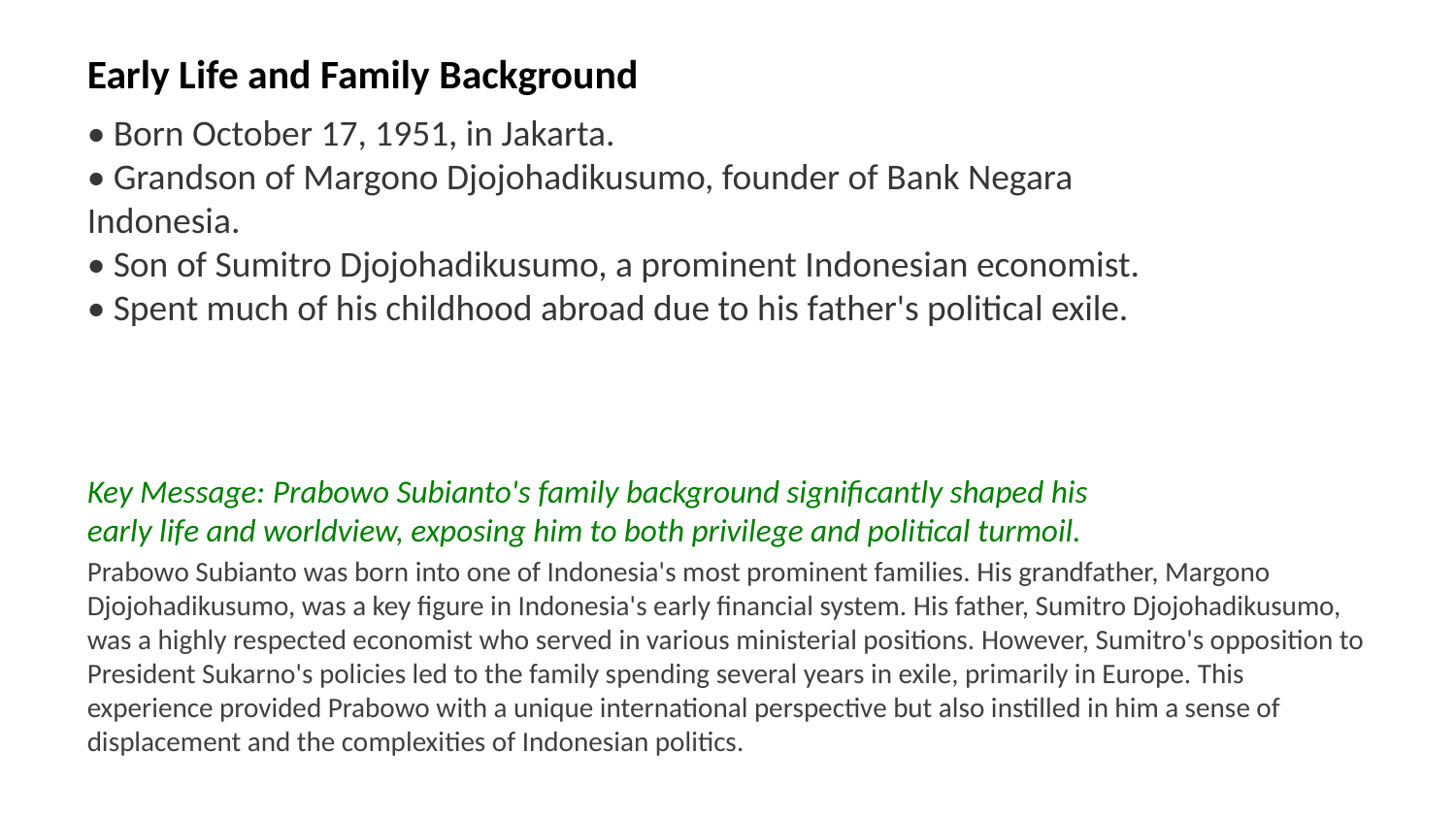

Early Life and Family Background
• Born October 17, 1951, in Jakarta.
• Grandson of Margono Djojohadikusumo, founder of Bank Negara Indonesia.
• Son of Sumitro Djojohadikusumo, a prominent Indonesian economist.
• Spent much of his childhood abroad due to his father's political exile.
Key Message: Prabowo Subianto's family background significantly shaped his early life and worldview, exposing him to both privilege and political turmoil.
Prabowo Subianto was born into one of Indonesia's most prominent families. His grandfather, Margono Djojohadikusumo, was a key figure in Indonesia's early financial system. His father, Sumitro Djojohadikusumo, was a highly respected economist who served in various ministerial positions. However, Sumitro's opposition to President Sukarno's policies led to the family spending several years in exile, primarily in Europe. This experience provided Prabowo with a unique international perspective but also instilled in him a sense of displacement and the complexities of Indonesian politics.
Images: young Prabowo Subianto, Sumitro Djojohadikusumo, Margono Djojohadikusumo, family portrait